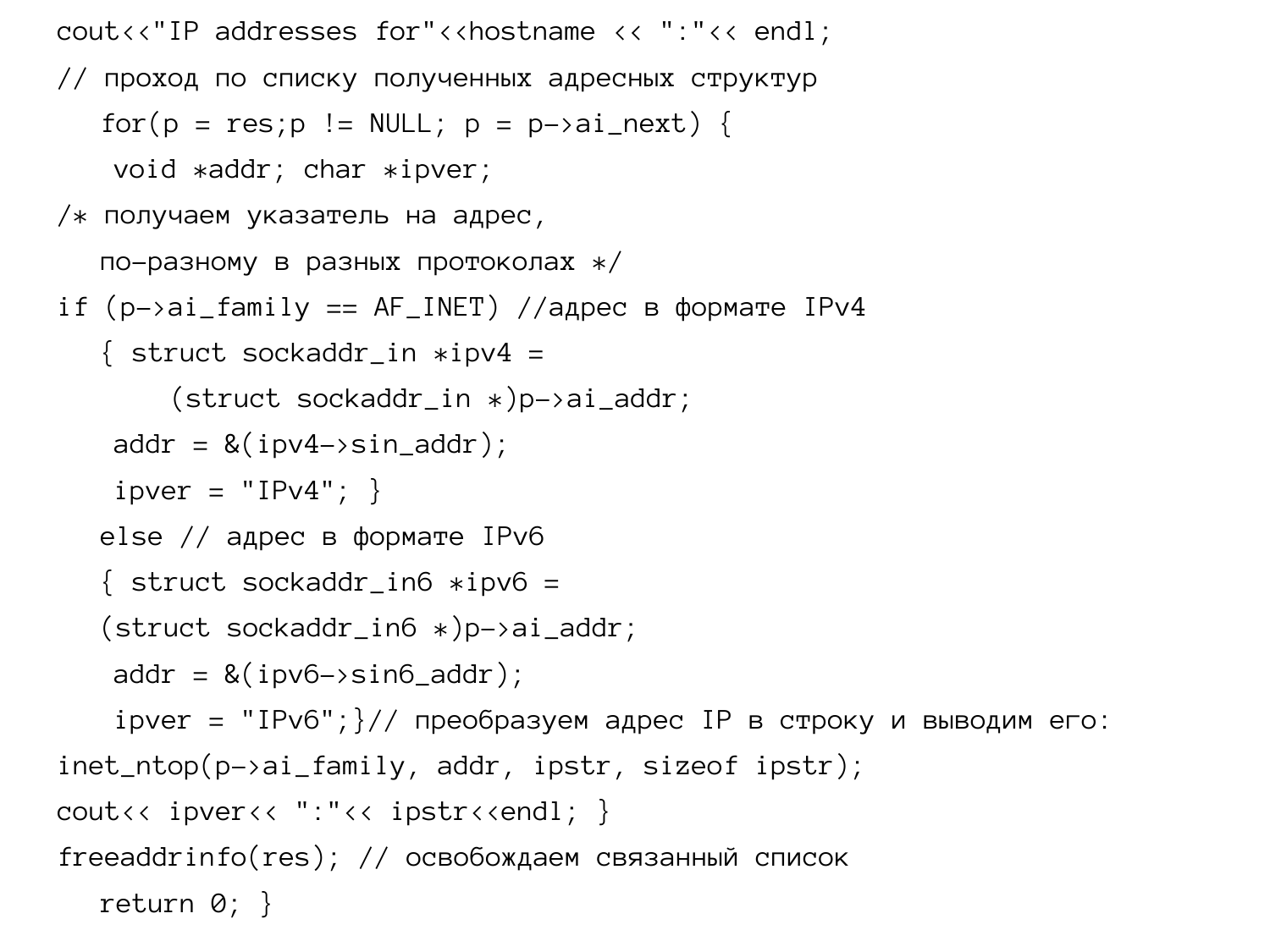

cout<<"IP addresses for"<<hostname << ":"<< endl;
// проход по списку полученных адресных структур
for(p = res;p != NULL; p = p->ai_next) {
void *addr; char *ipver;
/* получаем указатель на адрес,
по-разному в разных протоколах */
if (p->ai_family == AF_INET) //адрес в формате IPv4
{ struct sockaddr_in *ipv4 =
(struct sockaddr_in *)p->ai_addr;
addr = &(ipv4->sin_addr);
ipver = "IPv4"; }
else // адрес в формате IPv6
{ struct sockaddr_in6 *ipv6 =
(struct sockaddr_in6 *)p->ai_addr;
addr = &(ipv6->sin6_addr);
ipver = "IPv6";}// преобразуем адрес IP в строку и выводим его:
inet_ntop(p->ai_family, addr, ipstr, sizeof ipstr);
cout<< ipver<< ":"<< ipstr<<endl; }
freeaddrinfo(res); // освобождаем связанный список
return 0; }